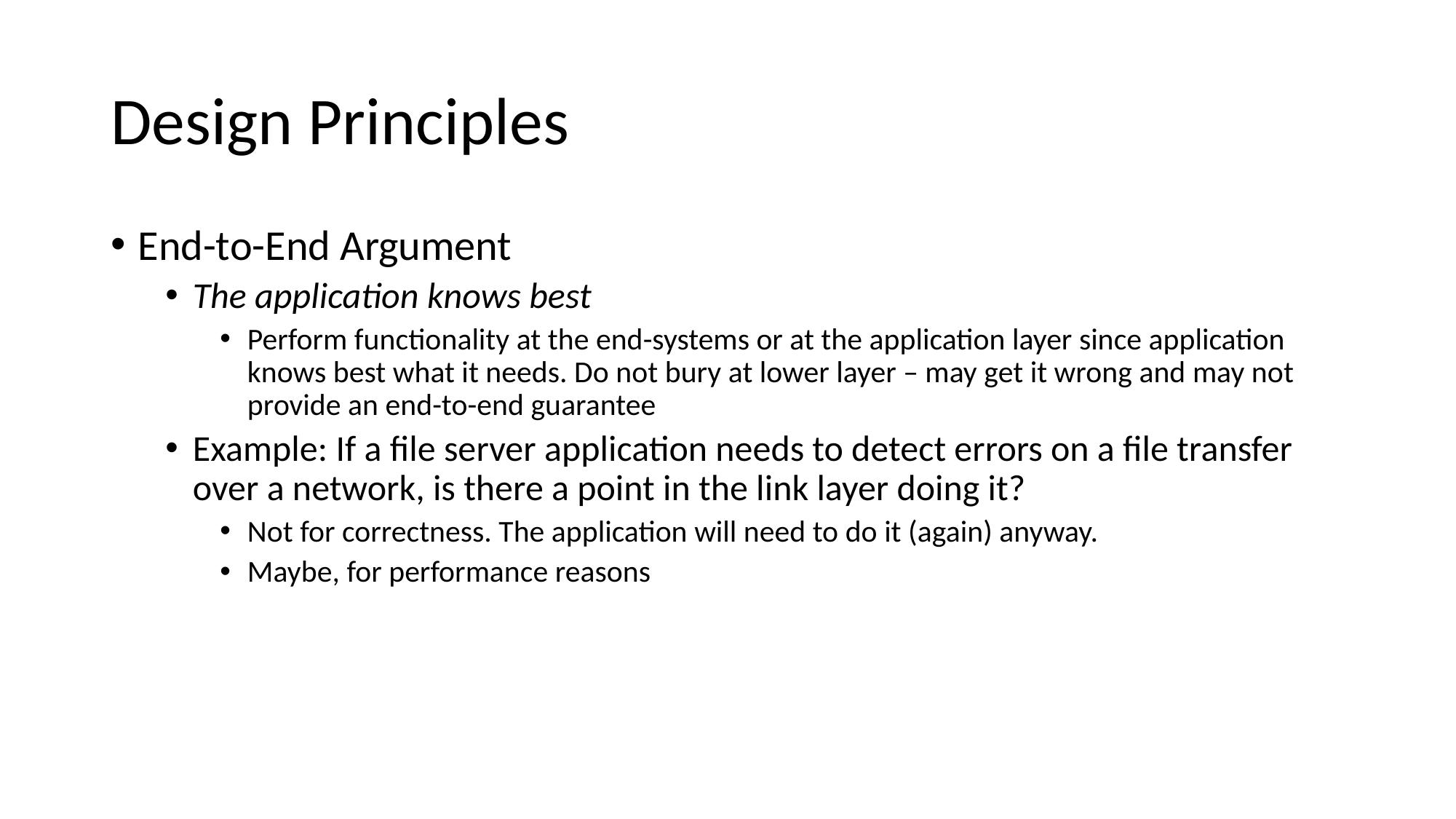

# Design Principles
End-to-End Argument
The application knows best
Perform functionality at the end-systems or at the application layer since application knows best what it needs. Do not bury at lower layer – may get it wrong and may not provide an end-to-end guarantee
Example: If a file server application needs to detect errors on a file transfer over a network, is there a point in the link layer doing it?
Not for correctness. The application will need to do it (again) anyway.
Maybe, for performance reasons